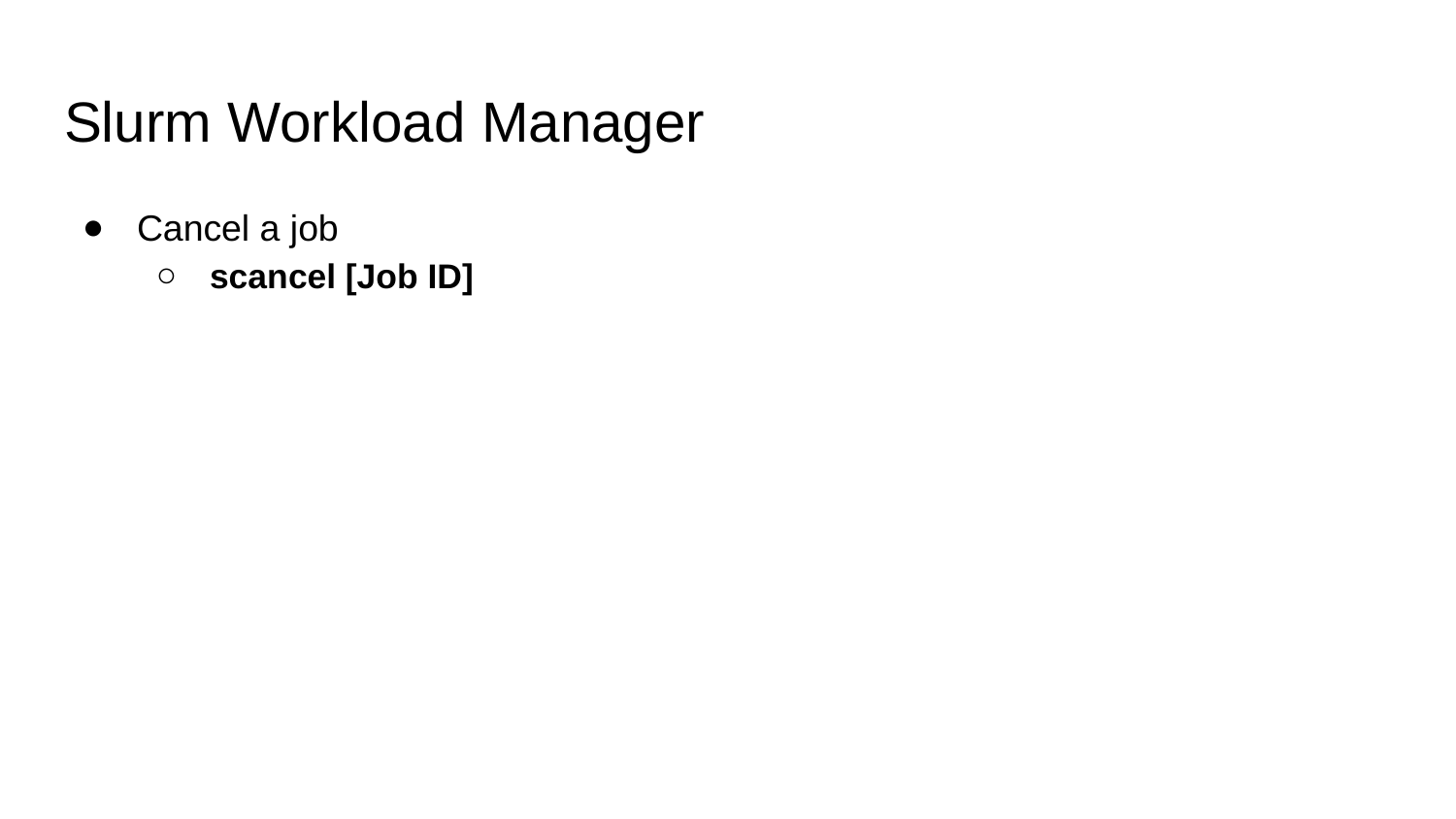

# Slurm Workload Manager
Cancel a job
scancel [Job ID]